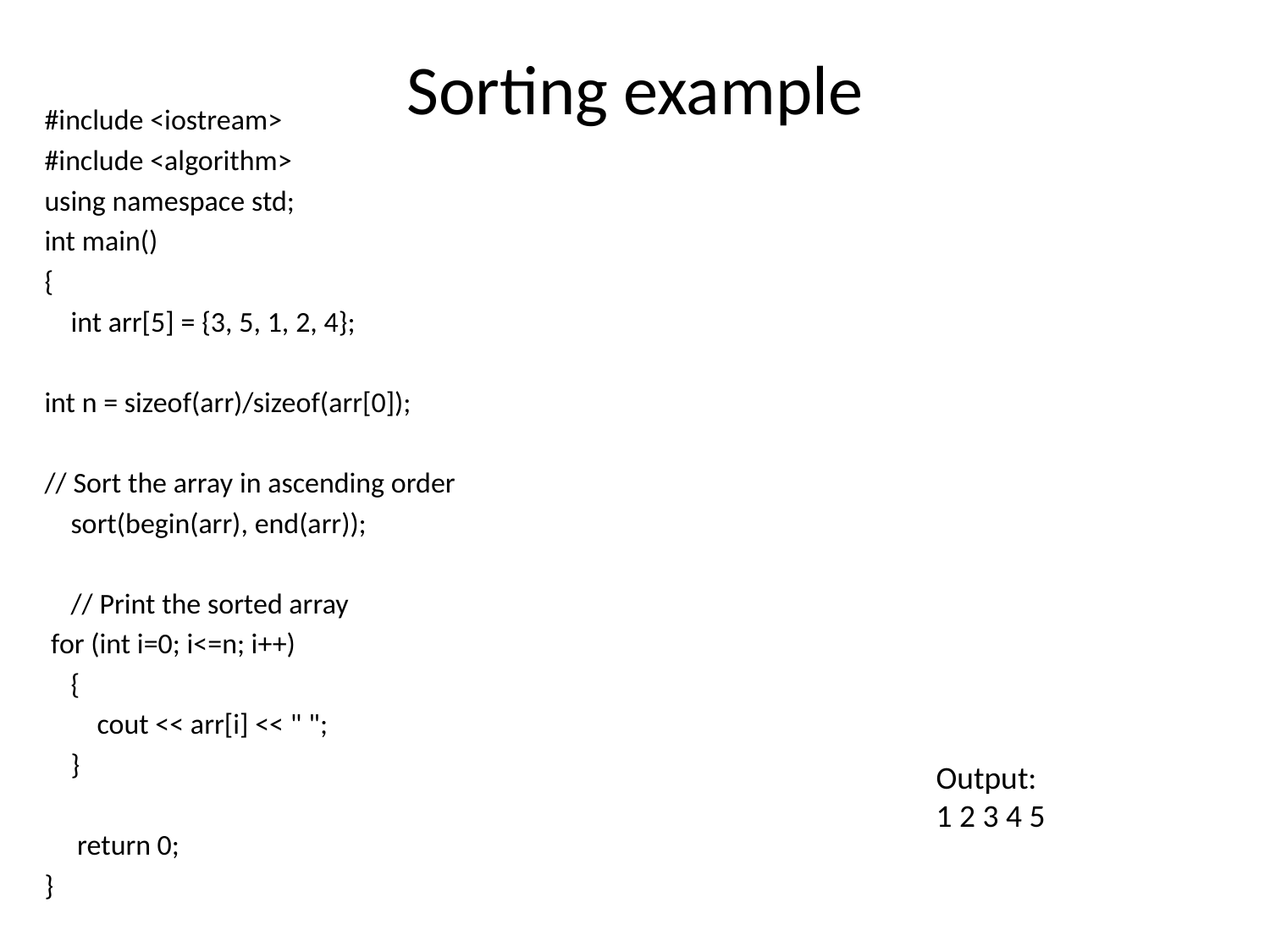

# Sorting example
#include <iostream>
#include <algorithm>
using namespace std;
int main()
{
    int arr[5] = {3, 5, 1, 2, 4};

int n = sizeof(arr)/sizeof(arr[0]);

// Sort the array in ascending order
    sort(begin(arr), end(arr));

    // Print the sorted array
 for (int i=0; i<=n; i++)
    {
        cout << arr[i] << " ";
    }

     return 0;
}
Output:
1 2 3 4 5